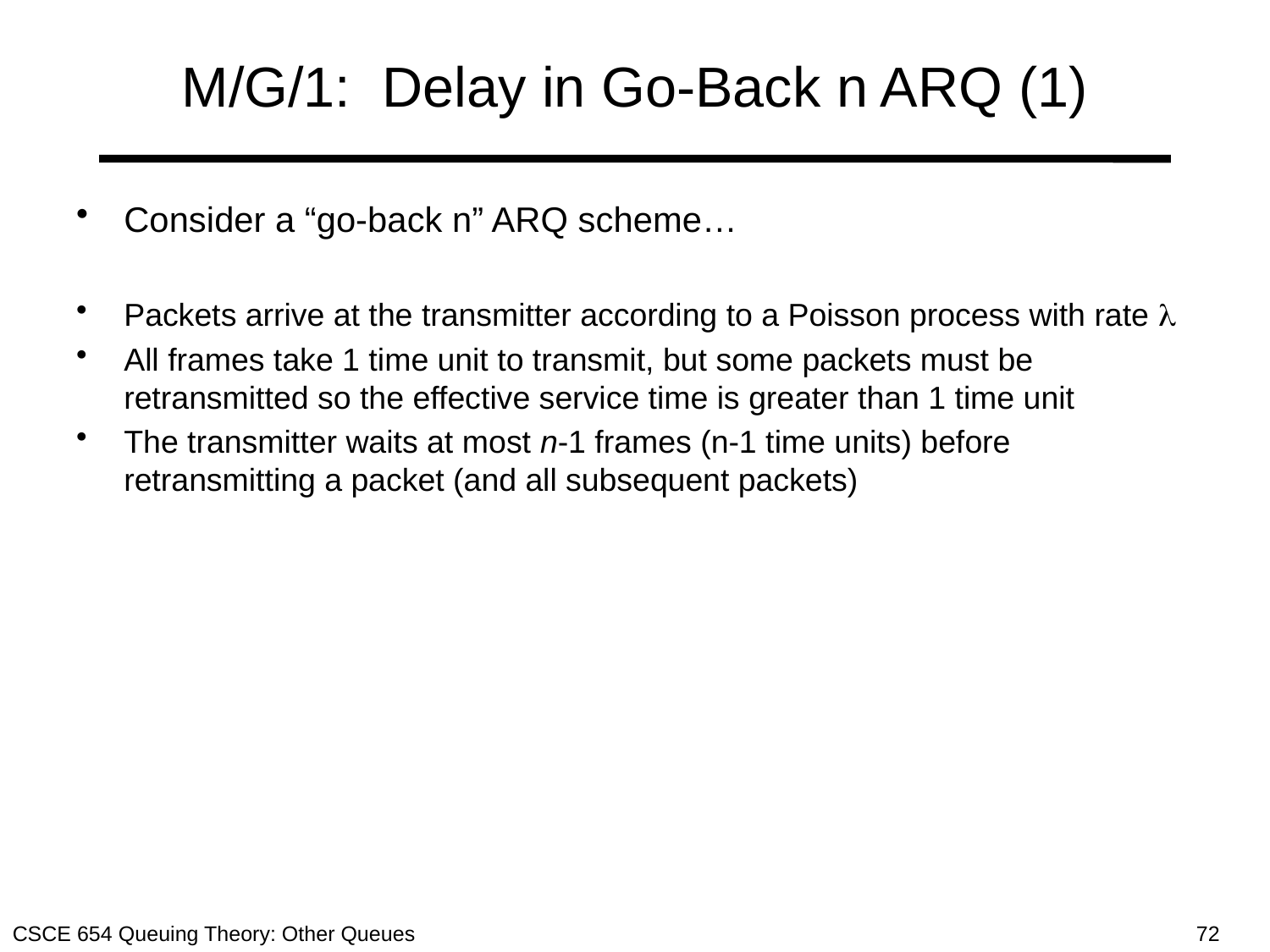

# M/G/1:  Delay in Go-Back n ARQ (1)
Consider a “go-back n” ARQ scheme…

Packets arrive at the transmitter according to a Poisson process with rate λ
All frames take 1 time unit to transmit, but some packets must be retransmitted so the effective service time is greater than 1 time unit
The transmitter waits at most n-1 frames (n-1 time units) before retransmitting a packet (and all subsequent packets)